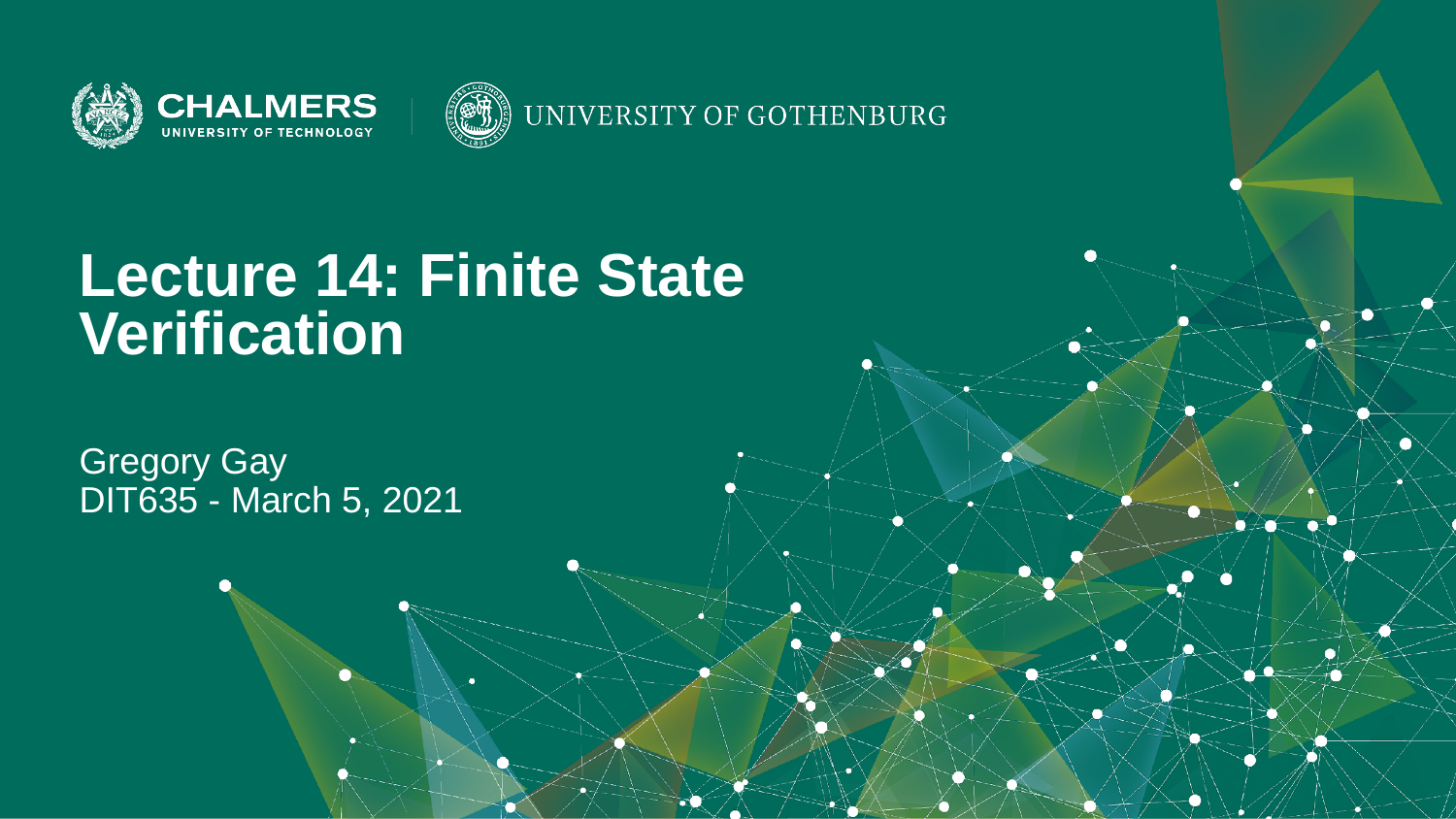

Lecture 14: Finite State Verification
Gregory Gay
DIT635 - March 5, 2021